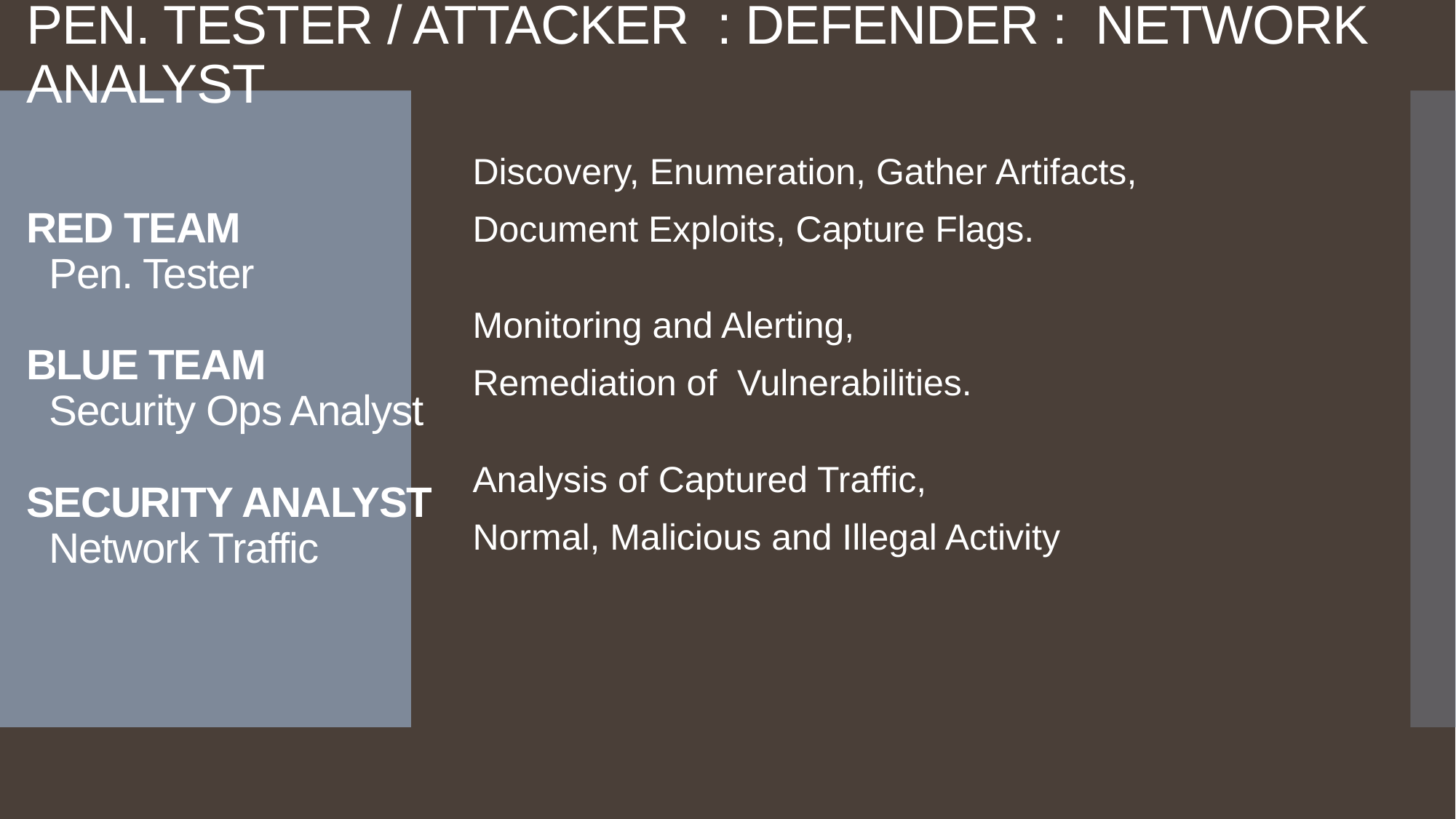

# PEN. TESTER / ATTACKER  : DEFENDER :  NETWORK ANALYST RED TEAM Pen. Tester BLUE TEAM Security Ops Analyst SECURITY ANALYST Network Traffic
Discovery, Enumeration, Gather Artifacts,
Document Exploits, Capture Flags.

Monitoring and Alerting,
Remediation of  Vulnerabilities.

Analysis of Captured Traffic,
Normal, Malicious and Illegal Activity